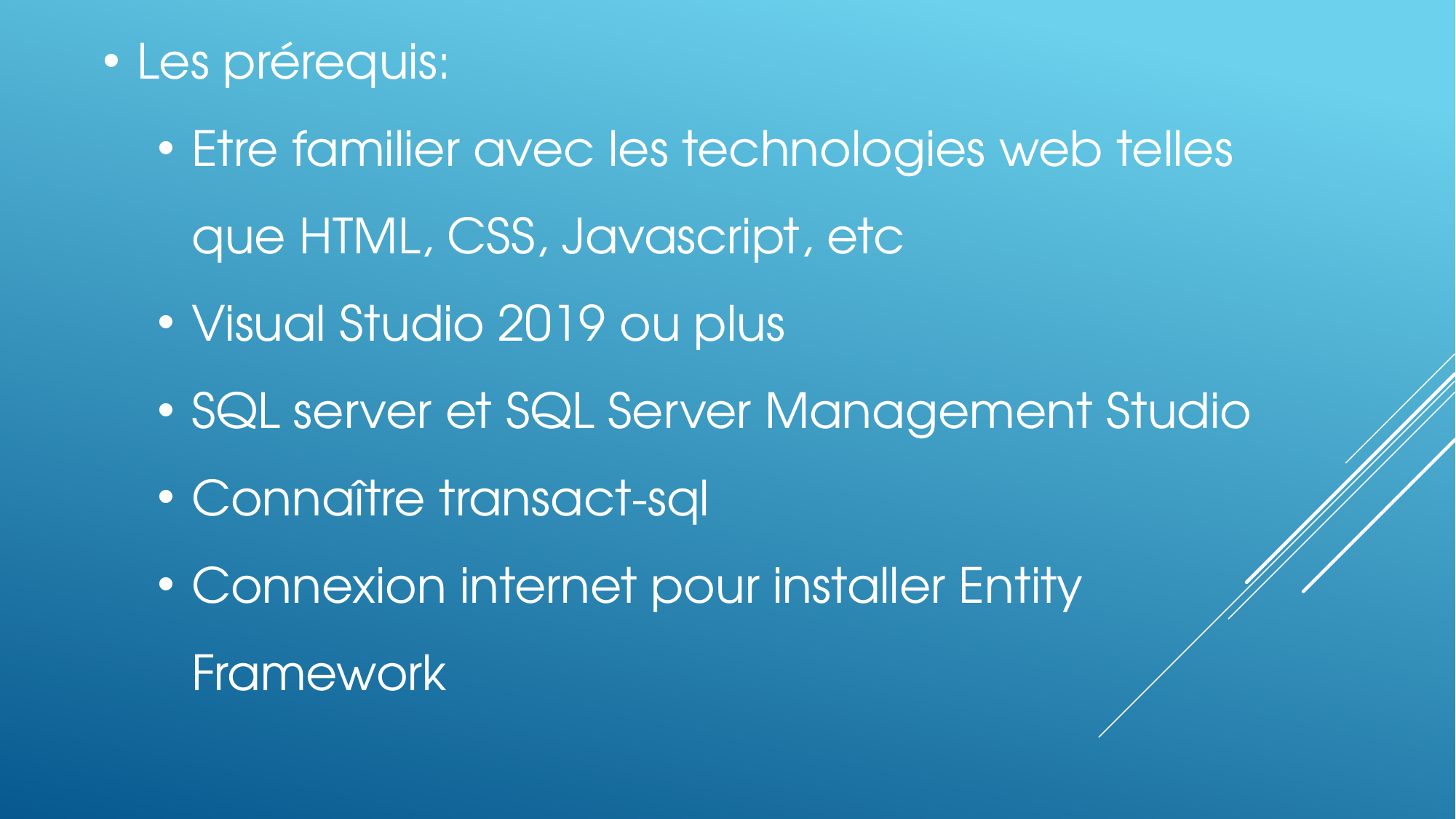

Les prérequis:
Etre familier avec les technologies web telles que HTML, CSS, Javascript, etc
Visual Studio 2019 ou plus
SQL server et SQL Server Management Studio
Connaître transact-sql
Connexion internet pour installer Entity Framework